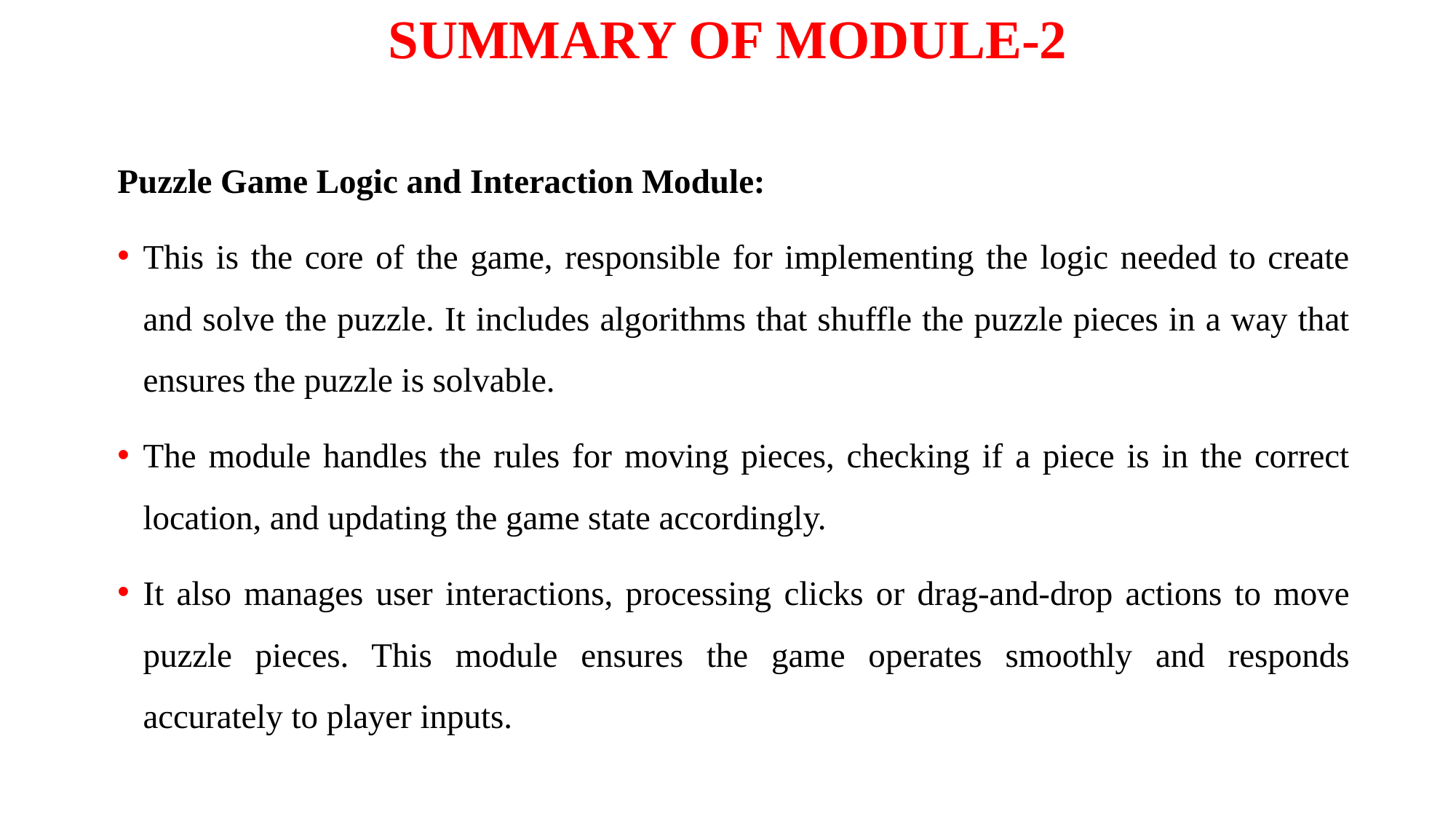

# SUMMARY OF MODULE-2
Puzzle Game Logic and Interaction Module:
This is the core of the game, responsible for implementing the logic needed to create and solve the puzzle. It includes algorithms that shuffle the puzzle pieces in a way that ensures the puzzle is solvable.
The module handles the rules for moving pieces, checking if a piece is in the correct location, and updating the game state accordingly.
It also manages user interactions, processing clicks or drag-and-drop actions to move puzzle pieces. This module ensures the game operates smoothly and responds accurately to player inputs.
12